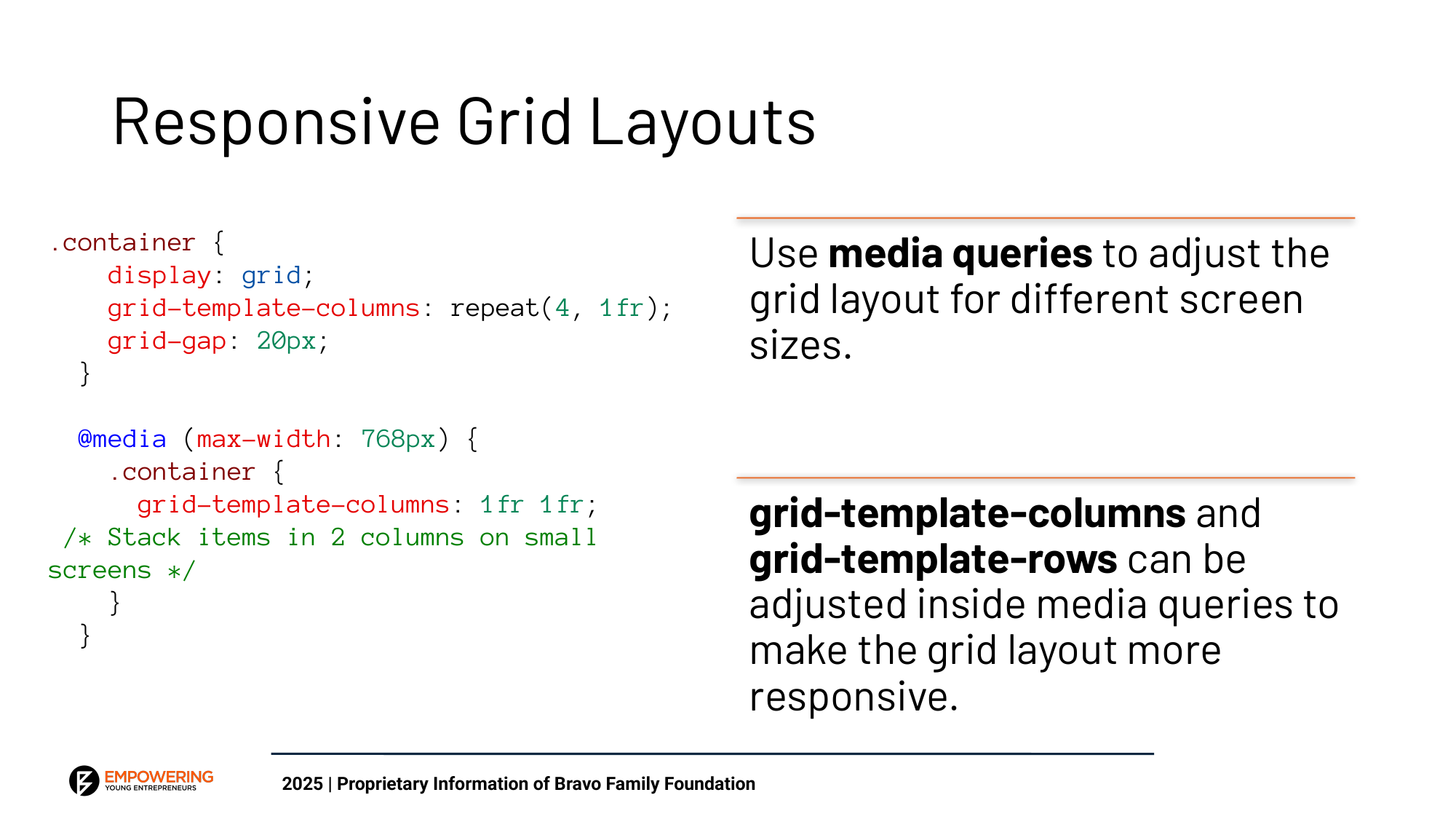

# Responsive Grid Layouts
.container {
    display: grid;
    grid-template-columns: repeat(4, 1fr);
    grid-gap: 20px;
  }

  @media (max-width: 768px) {
    .container {
      grid-template-columns: 1fr 1fr;
 /* Stack items in 2 columns on small screens */
    }
  }

Use media queries to adjust the grid layout for different screen sizes.
grid-template-columns and grid-template-rows can be adjusted inside media queries to make the grid layout more responsive.